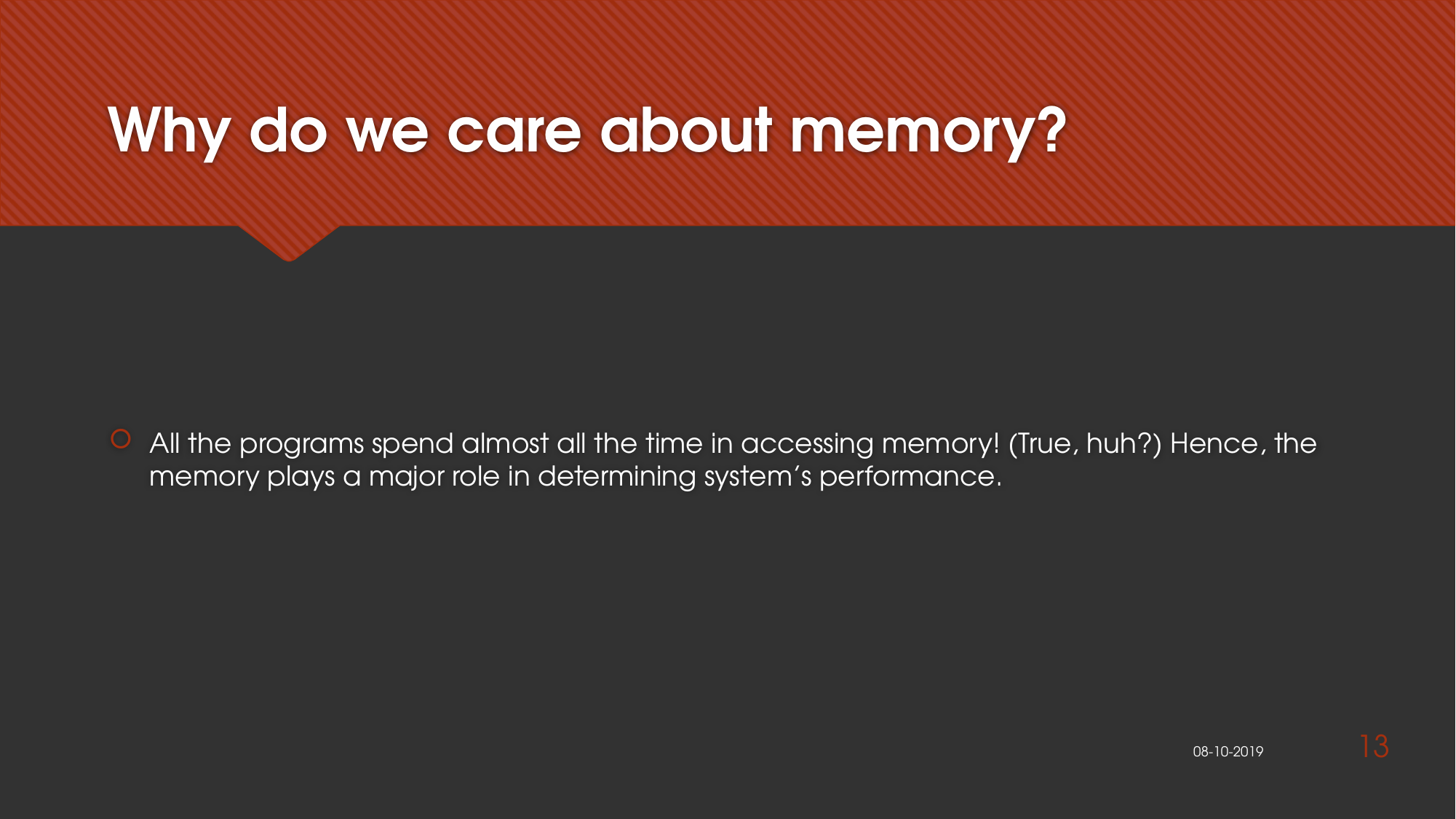

# Why do we care about memory?
All the programs spend almost all the time in accessing memory! (True, huh?) Hence, the memory plays a major role in determining system’s performance.

13
08-10-2019